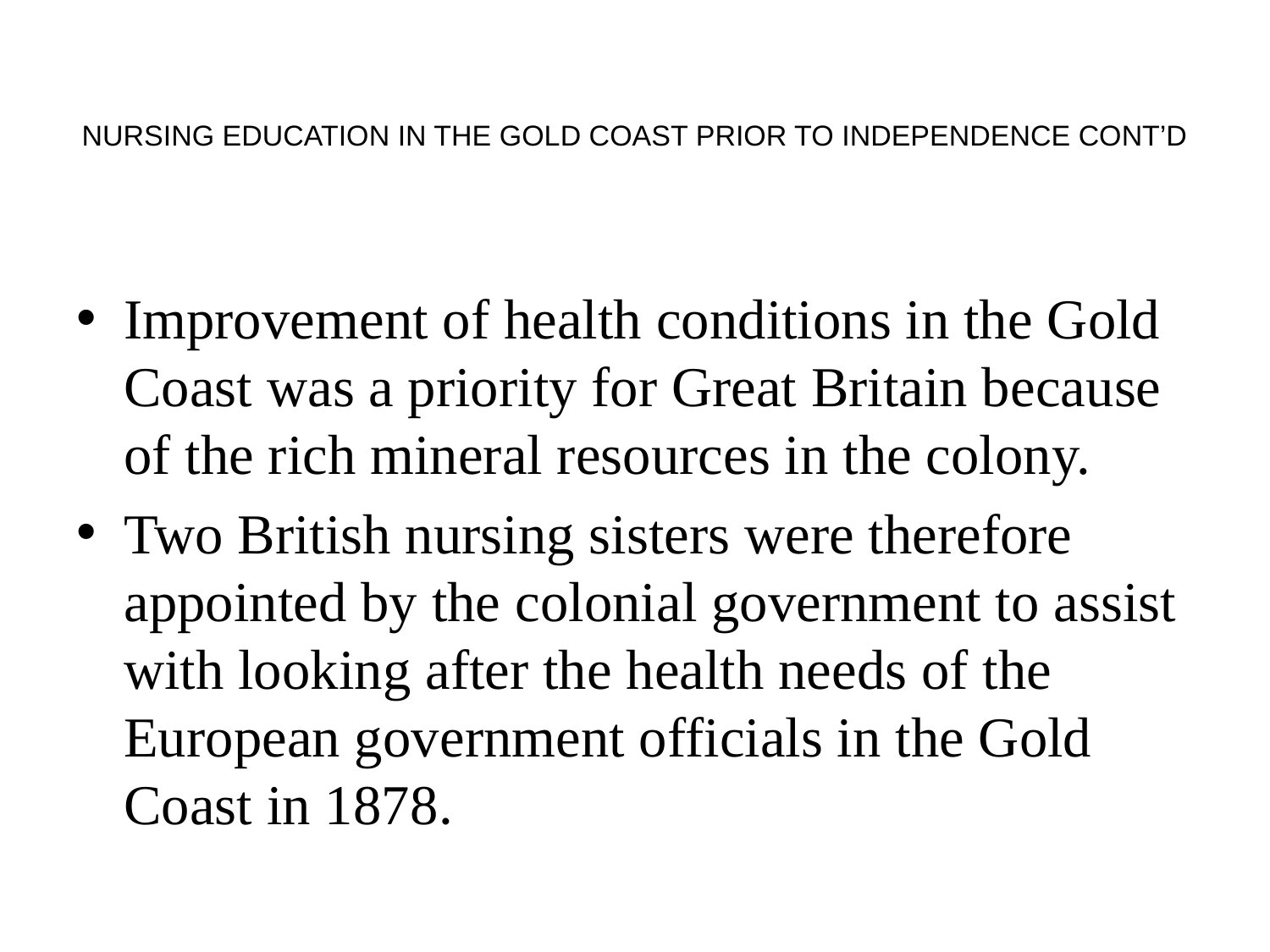

# NURSING EDUCATION IN THE GOLD COAST PRIOR TO INDEPENDENCE CONT’D
Improvement of health conditions in the Gold Coast was a priority for Great Britain because of the rich mineral resources in the colony.
Two British nursing sisters were therefore appointed by the colonial government to assist with looking after the health needs of the European government officials in the Gold Coast in 1878.